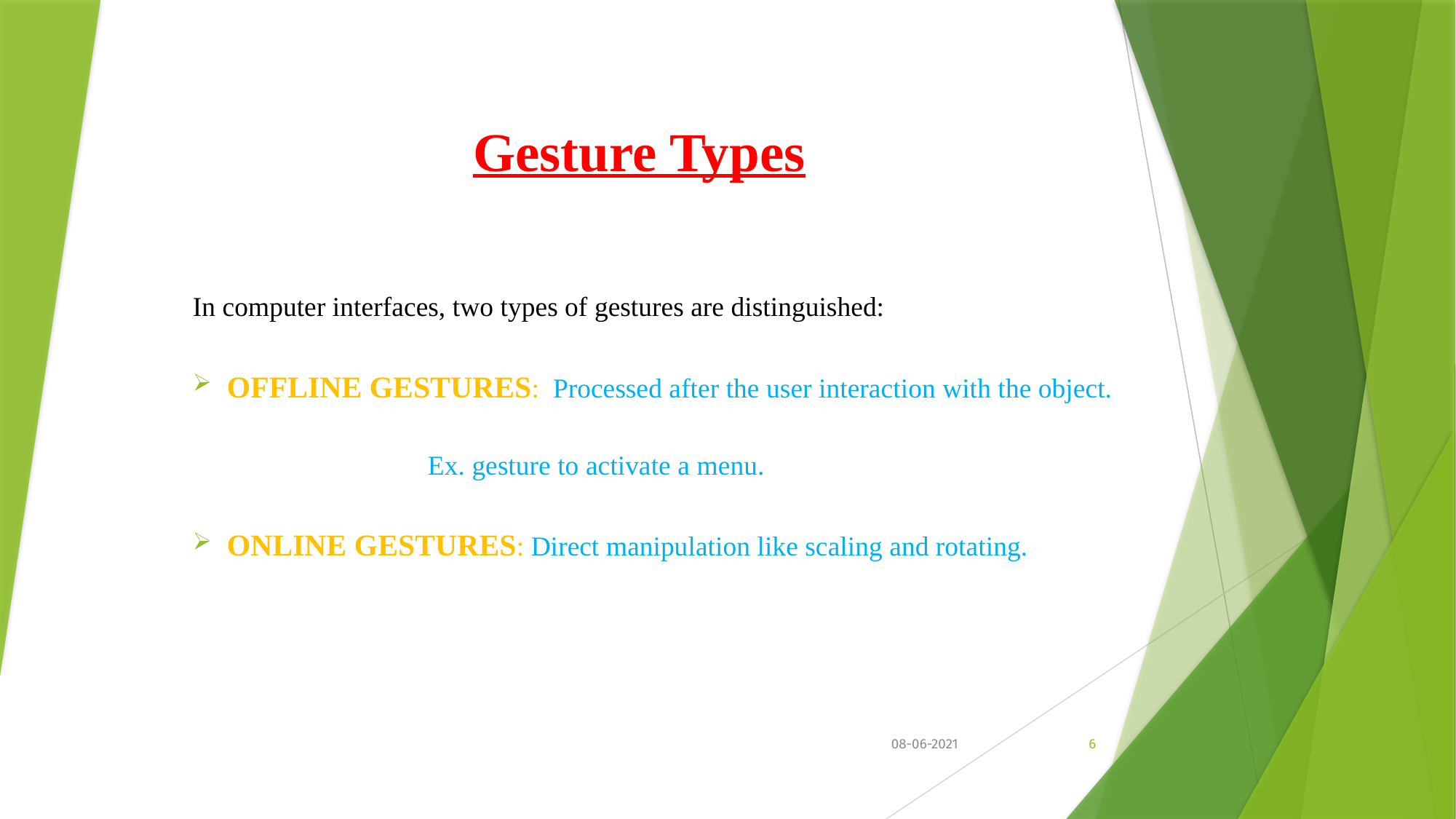

# Gesture Types
In computer interfaces, two types of gestures are distinguished:
OFFLINE GESTURES:  Processed after the user interaction with the object.
                                  Ex. gesture to activate a menu.
ONLINE GESTURES: Direct manipulation like scaling and rotating.

08-06-2021
6